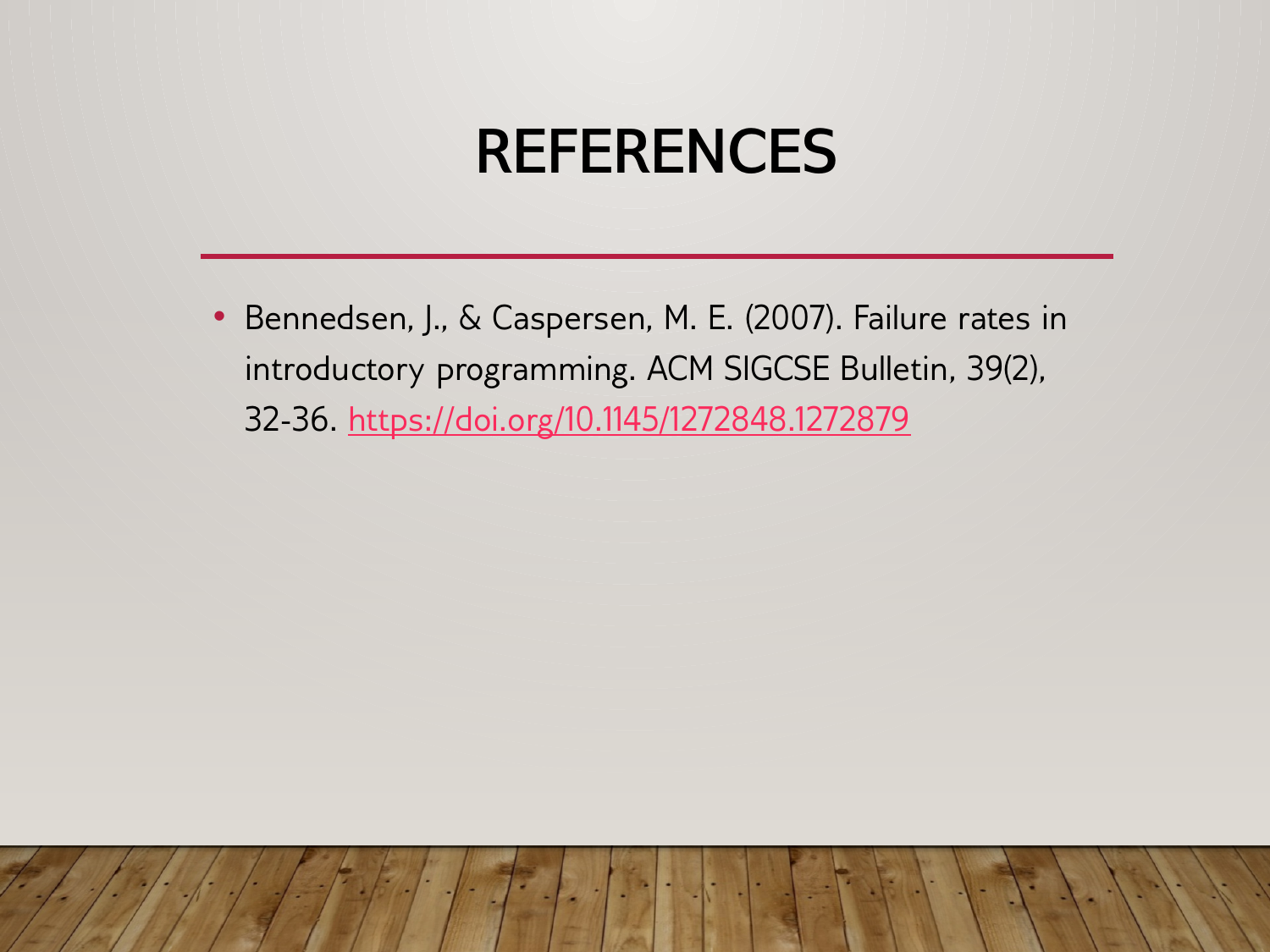

# References
Bennedsen, J., & Caspersen, M. E. (2007). Failure rates in introductory programming. ACM SIGCSE Bulletin, 39(2), 32-36. https://doi.org/10.1145/1272848.1272879